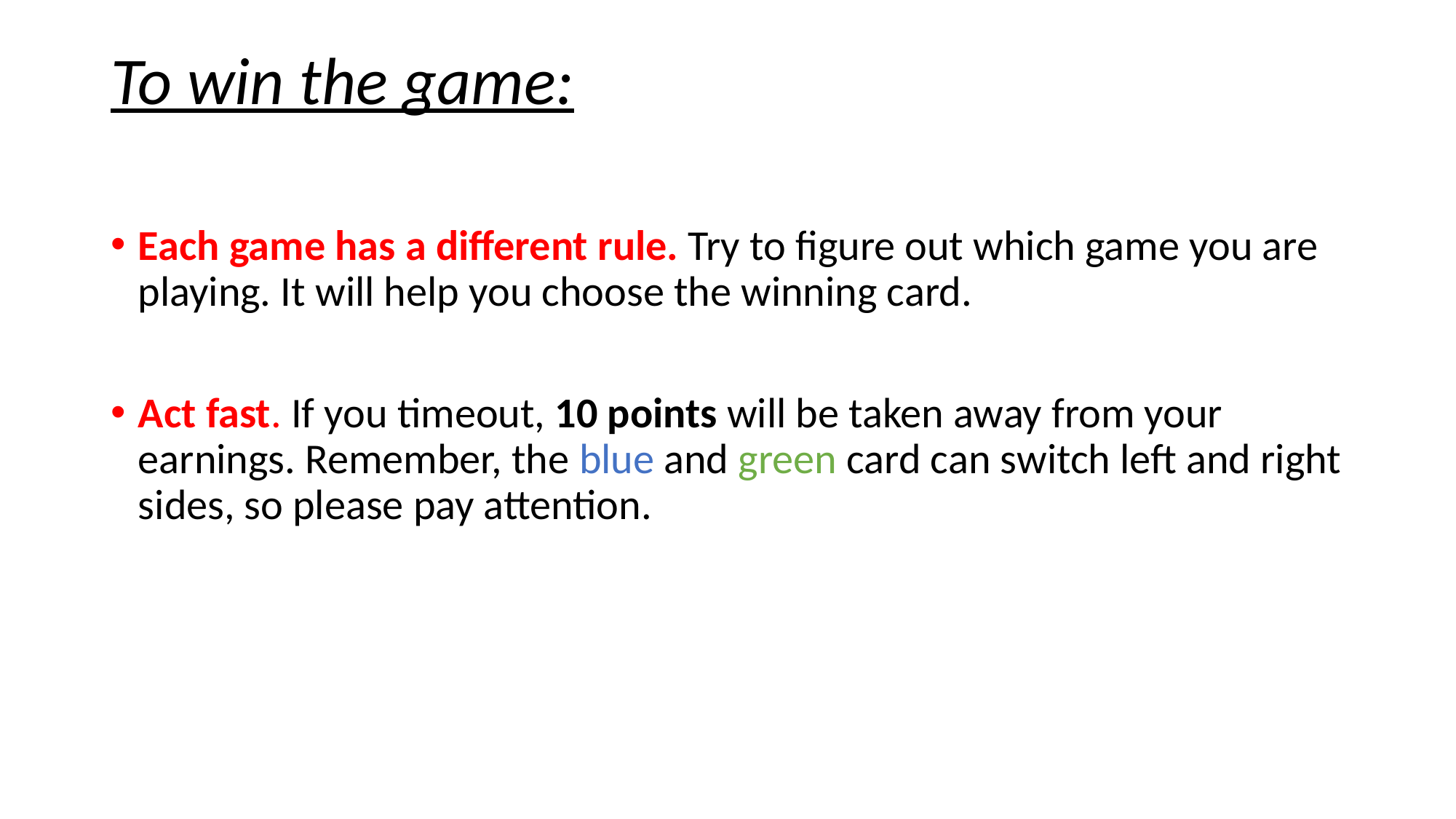

# To win the game:
Each game has a different rule. Try to figure out which game you are playing. It will help you choose the winning card.

Act fast. If you timeout, 10 points will be taken away from your earnings. Remember, the blue and green card can switch left and right sides, so please pay attention.